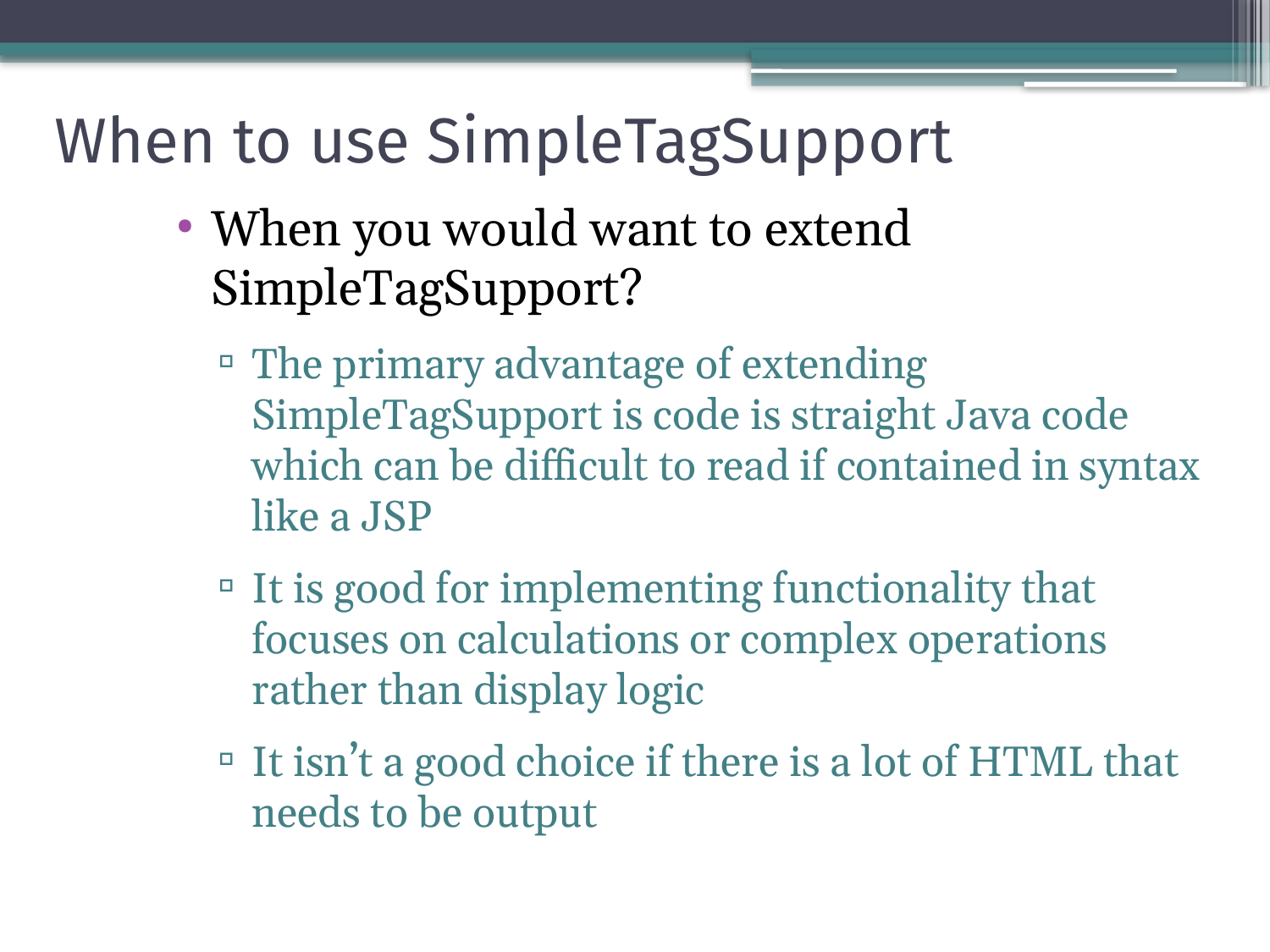

# When to use SimpleTagSupport
When you would want to extend SimpleTagSupport?
The primary advantage of extending SimpleTagSupport is code is straight Java code which can be difficult to read if contained in syntax like a JSP
It is good for implementing functionality that focuses on calculations or complex operations rather than display logic
It isn’t a good choice if there is a lot of HTML that needs to be output